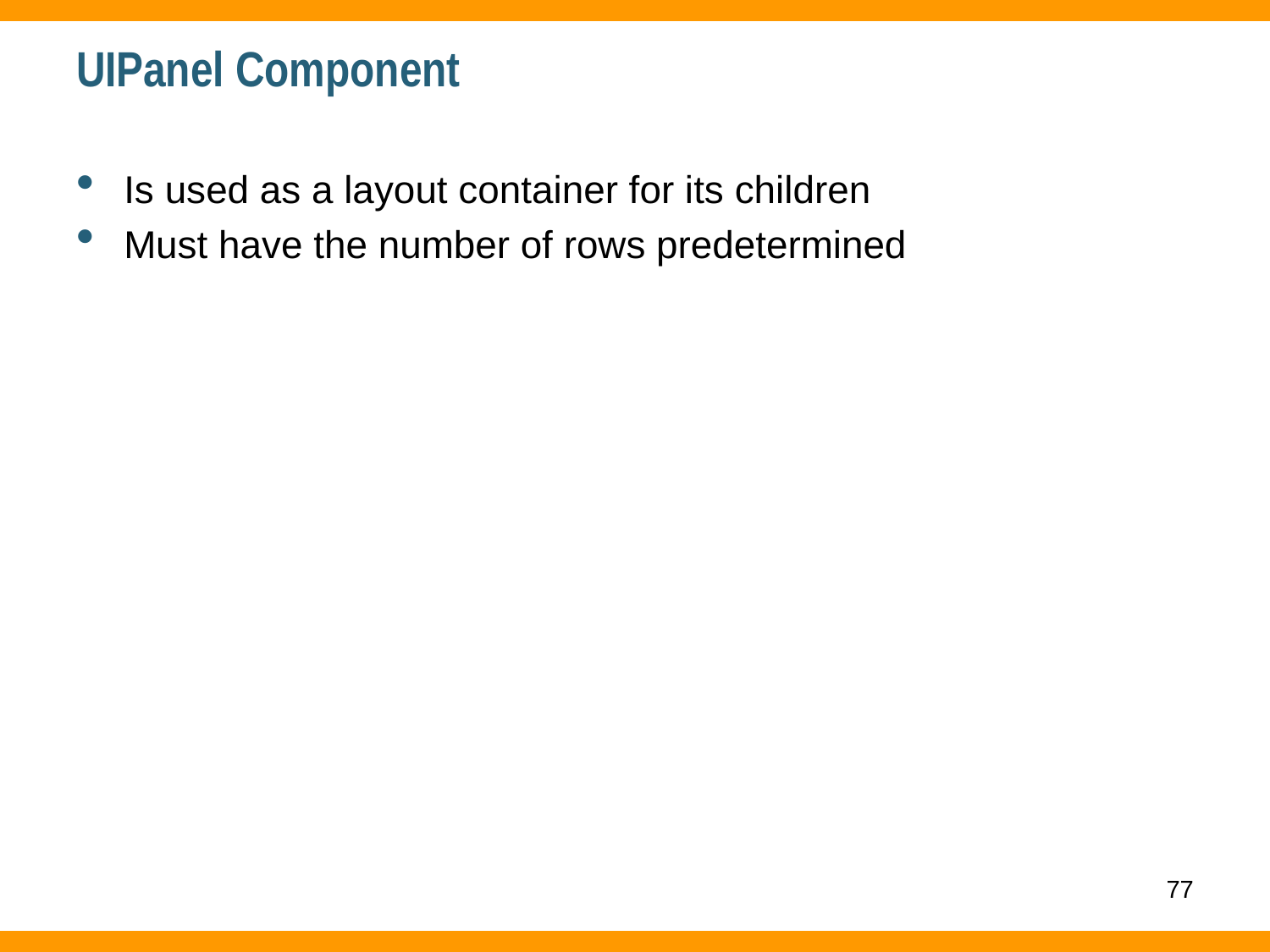

# UIPanel Component
Is used as a layout container for its children
Must have the number of rows predetermined
77